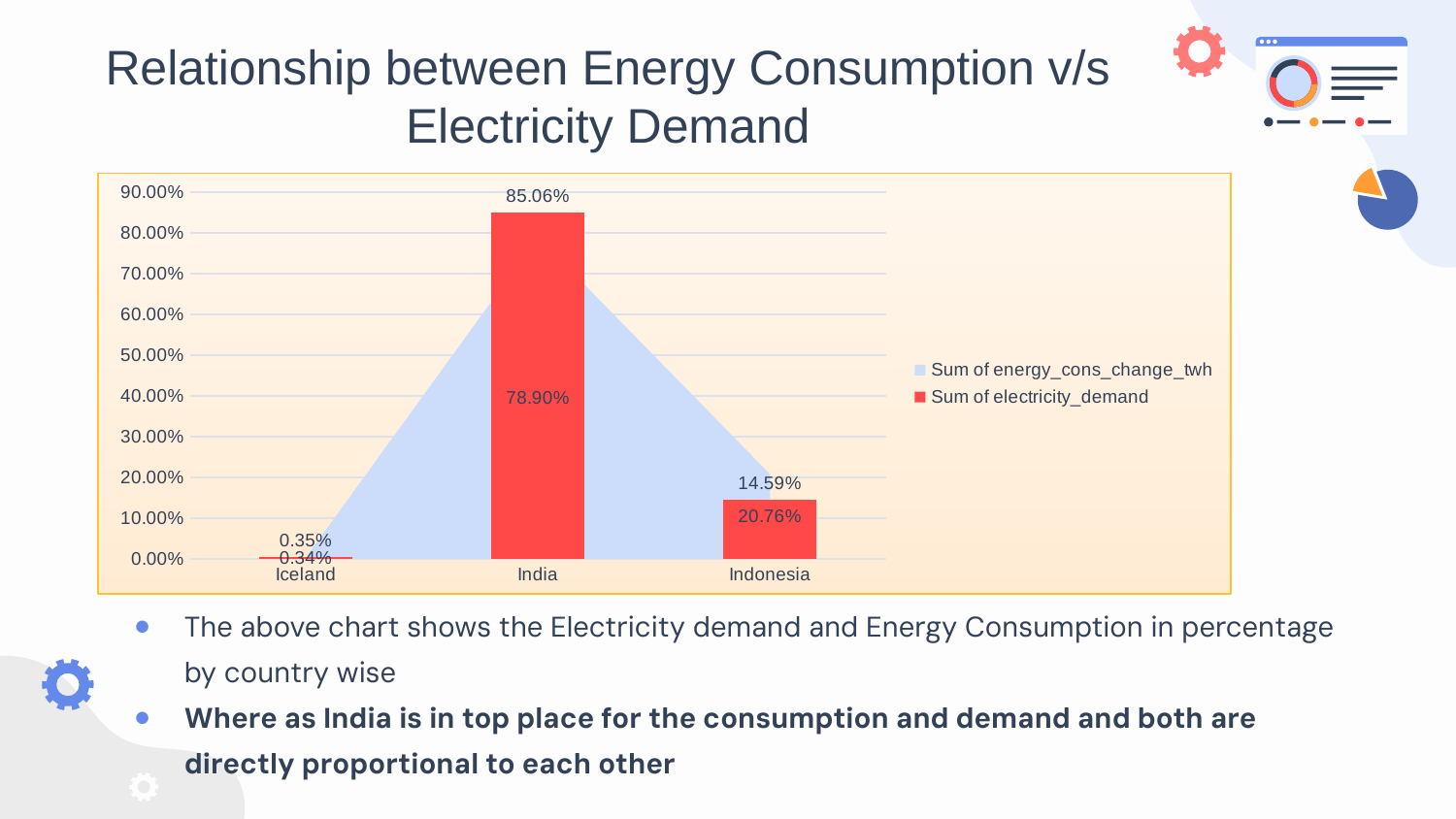

# Relationship between Energy Consumption v/s Electricity Demand

### Chart

| Category | Sum of energy_cons_change_twh | Sum of electricity_demand |
|---|---|---|
| Iceland | 0.003403730284457431 | 0.0034764480345946865 |
| India | 0.7890183377436296 | 0.8505820709259974 |
| Indonesia | 0.207577931971913 | 0.14594148103940796 |
The above chart shows the Electricity demand and Energy Consumption in percentage by country wise
Where as India is in top place for the consumption and demand and both are directly proportional to each other